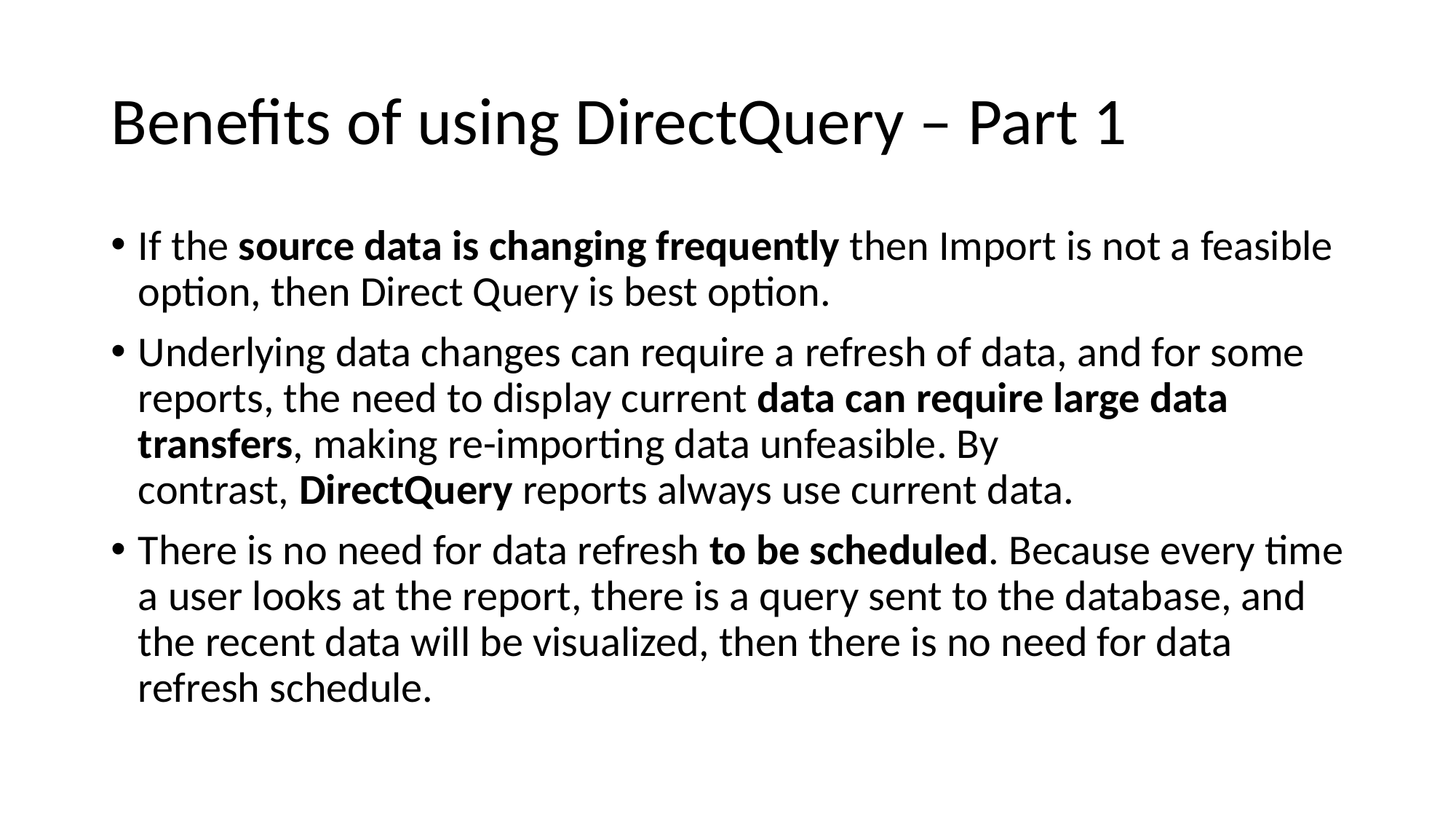

# Benefits of using DirectQuery – Part 1
If the source data is changing frequently then Import is not a feasible option, then Direct Query is best option.
Underlying data changes can require a refresh of data, and for some reports, the need to display current data can require large data transfers, making re-importing data unfeasible. By contrast, DirectQuery reports always use current data.
There is no need for data refresh to be scheduled. Because every time a user looks at the report, there is a query sent to the database, and the recent data will be visualized, then there is no need for data refresh schedule.